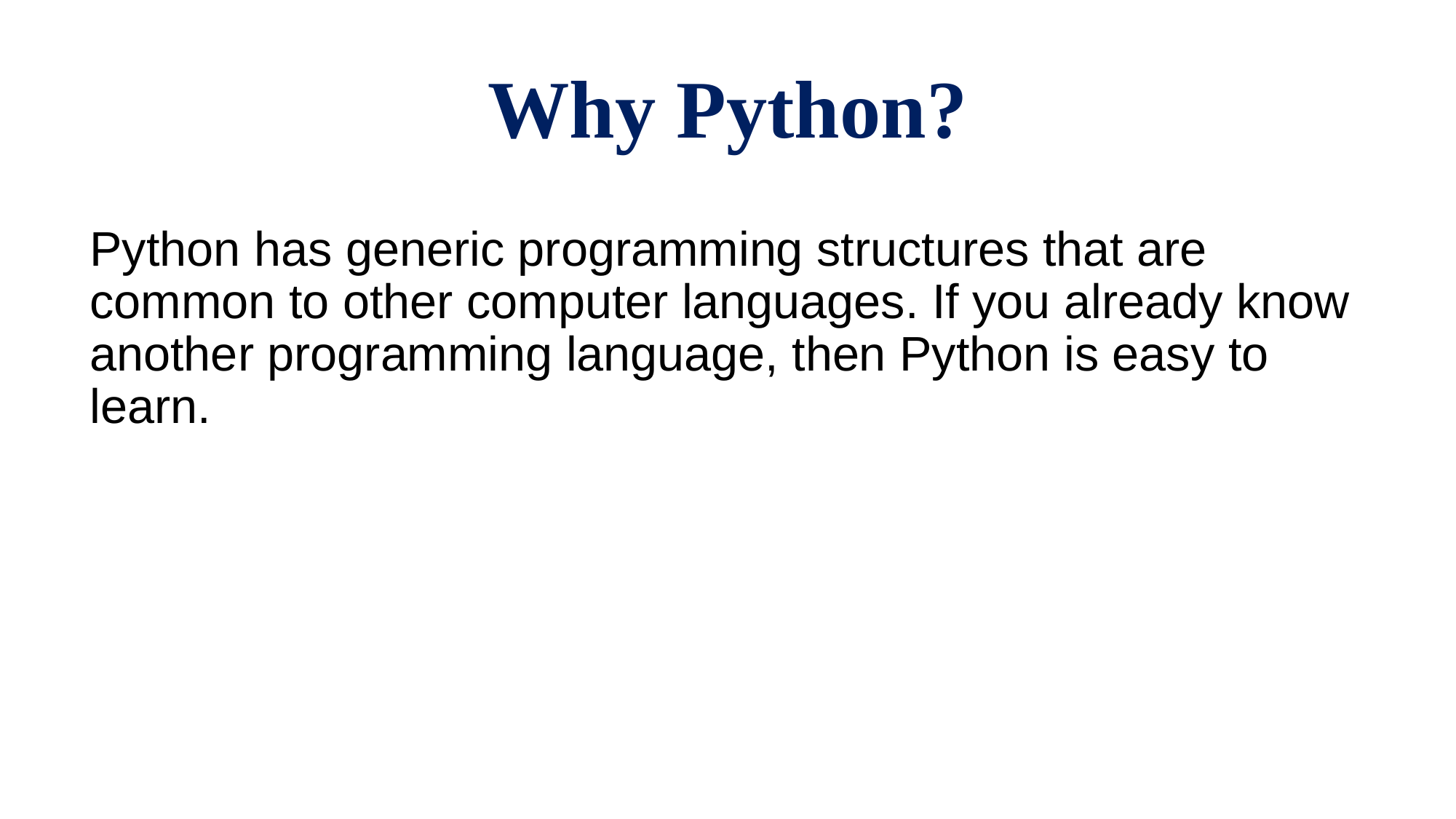

# Why Python?
Python has generic programming structures that are common to other computer languages. If you already know another programming language, then Python is easy to learn.